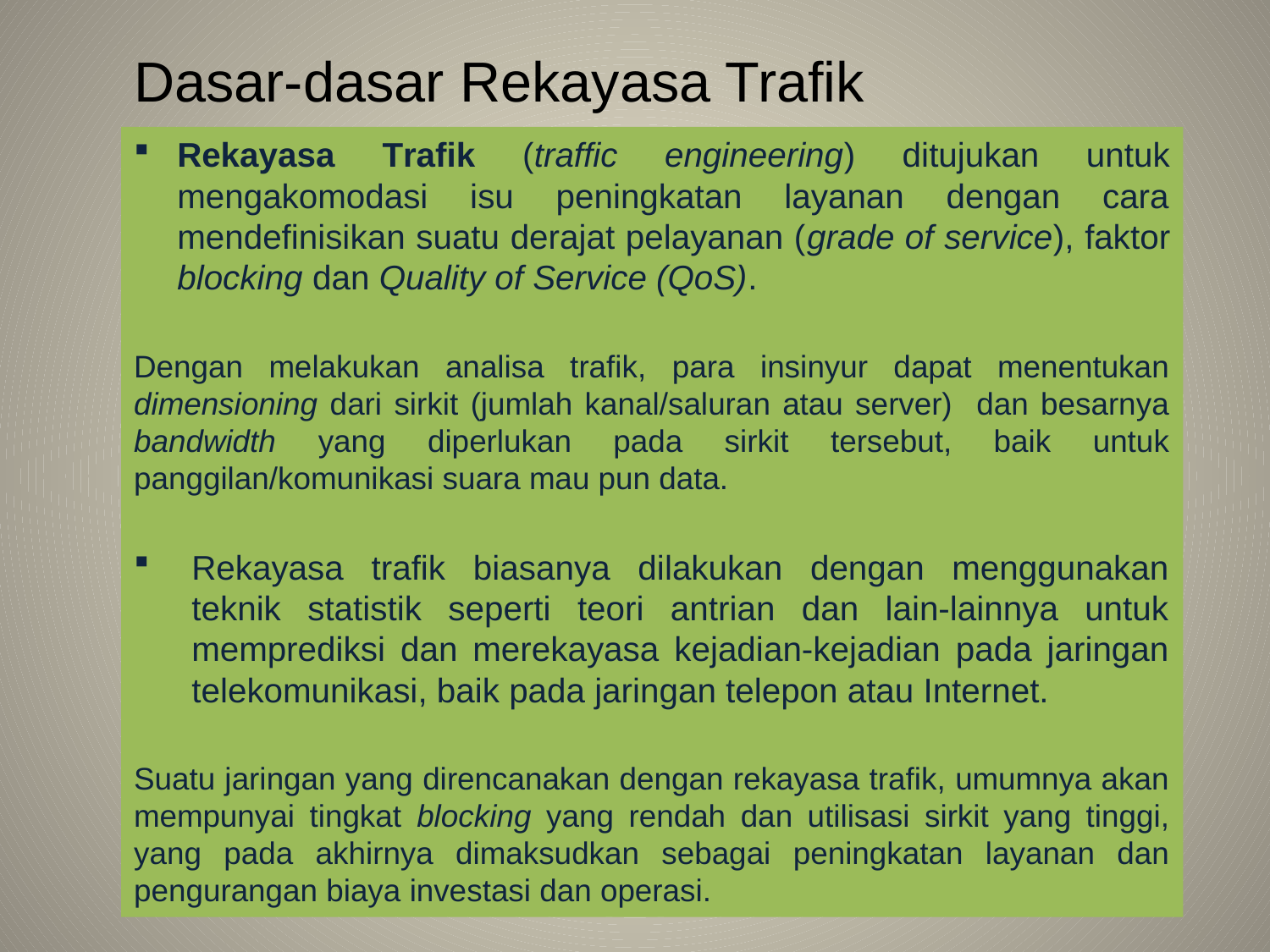

# Dasar-dasar Rekayasa Trafik
Rekayasa Trafik (traffic engineering) ditujukan untuk mengakomodasi isu peningkatan layanan dengan cara mendefinisikan suatu derajat pelayanan (grade of service), faktor blocking dan Quality of Service (QoS).

Dengan melakukan analisa trafik, para insinyur dapat menentukan dimensioning dari sirkit (jumlah kanal/saluran atau server)  dan besarnya bandwidth yang diperlukan pada sirkit tersebut, baik untuk panggilan/komunikasi suara mau pun data.

Rekayasa trafik biasanya dilakukan dengan menggunakan teknik statistik seperti teori antrian dan lain-lainnya untuk memprediksi dan merekayasa kejadian-kejadian pada jaringan telekomunikasi, baik pada jaringan telepon atau Internet.

Suatu jaringan yang direncanakan dengan rekayasa trafik, umumnya akan mempunyai tingkat blocking yang rendah dan utilisasi sirkit yang tinggi, yang pada akhirnya dimaksudkan sebagai peningkatan layanan dan pengurangan biaya investasi dan operasi.